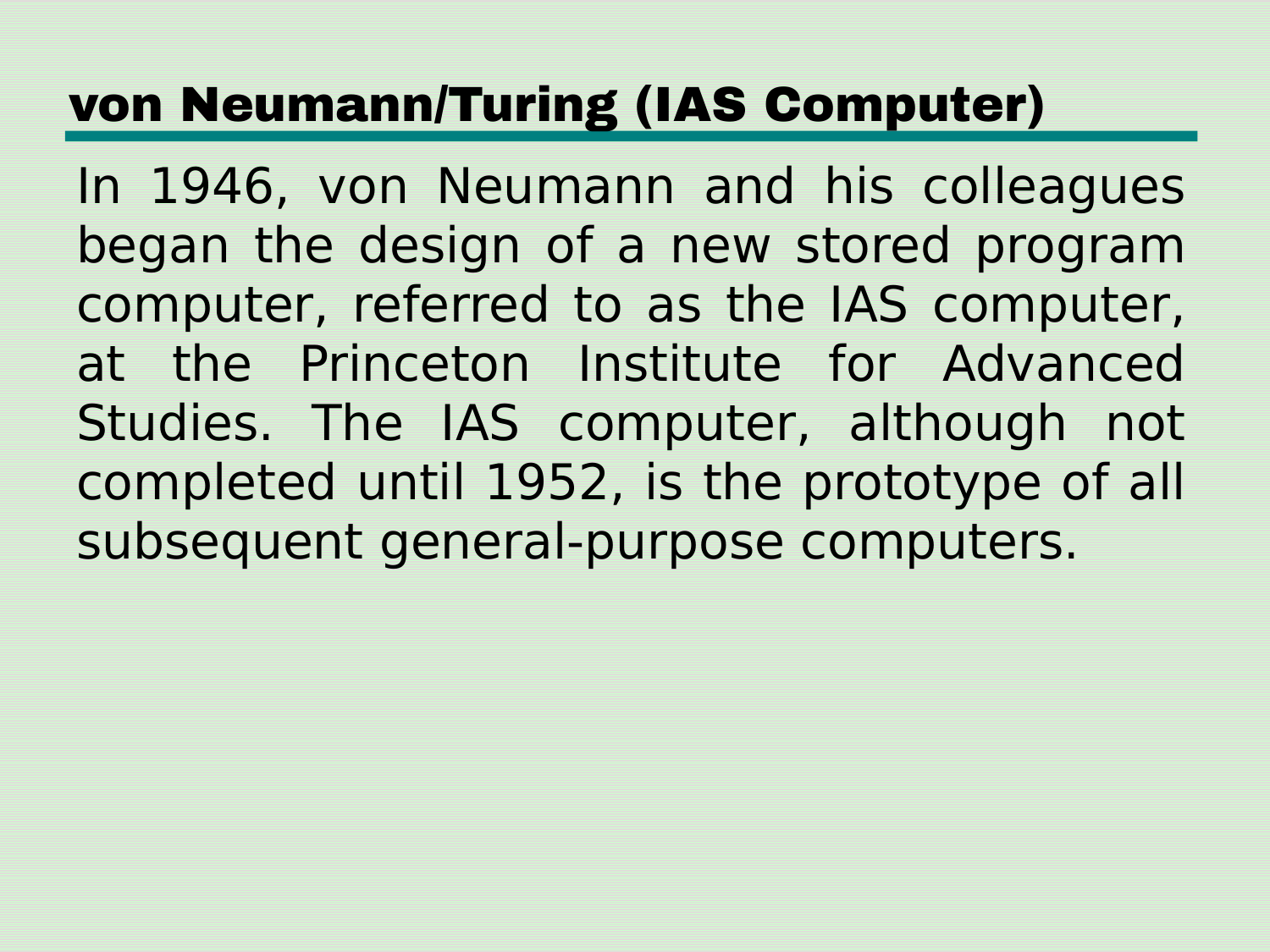

# von Neumann/Turing (IAS Computer)
In 1946, von Neumann and his colleagues began the design of a new stored program computer, referred to as the IAS computer, at the Princeton Institute for Advanced Studies. The IAS computer, although not completed until 1952, is the prototype of all subsequent general-purpose computers.